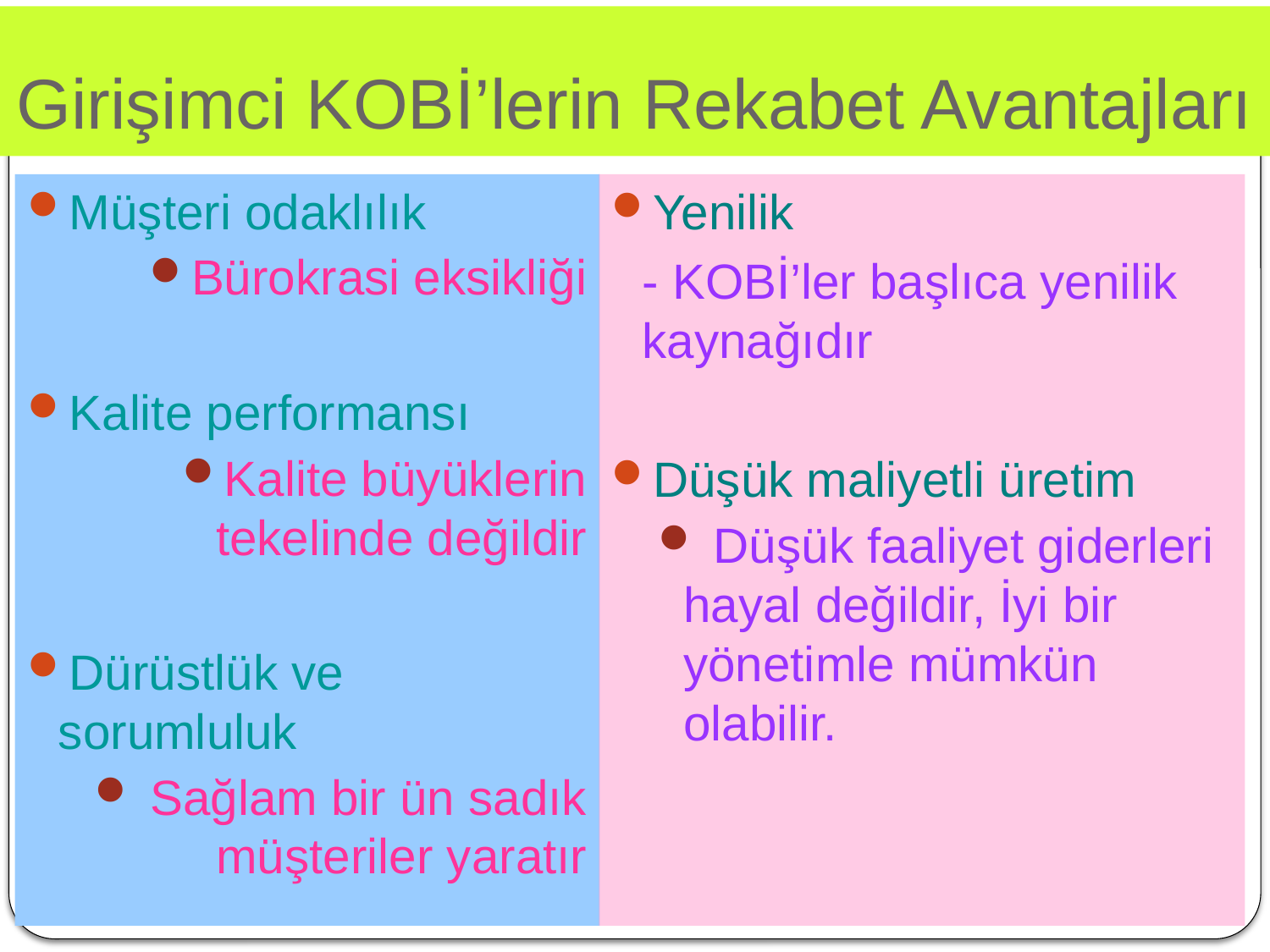

# Girişimci KOBİ’lerin Rekabet Avantajları
Müşteri odaklılık
Bürokrasi eksikliği

Kalite performansı
Kalite büyüklerin tekelinde değildir

Dürüstlük ve sorumluluk
 Sağlam bir ün sadık müşteriler yaratır
Yenilik
	- KOBİ’ler başlıca yenilik kaynağıdır

Düşük maliyetli üretim
 Düşük faaliyet giderleri hayal değildir, İyi bir yönetimle mümkün olabilir.